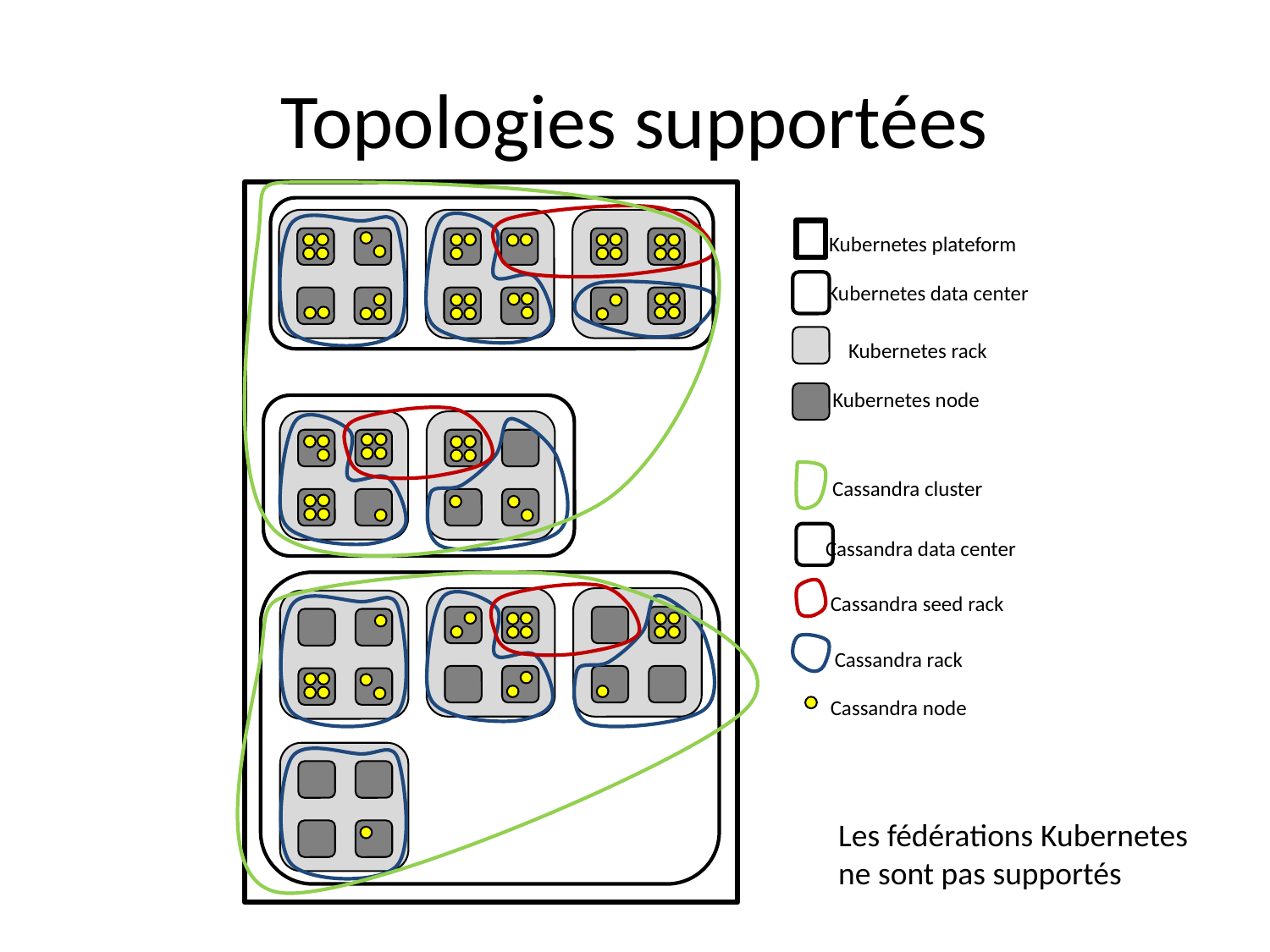

# Topologies supportées

Kubernetes plateform

Kubernetes data center

Kubernetes rack
Kubernetes node

Cassandra cluster

Cassandra data center

Cassandra seed rack

Cassandra rack
Cassandra node

Les fédérations Kubernetes ne sont pas supportés